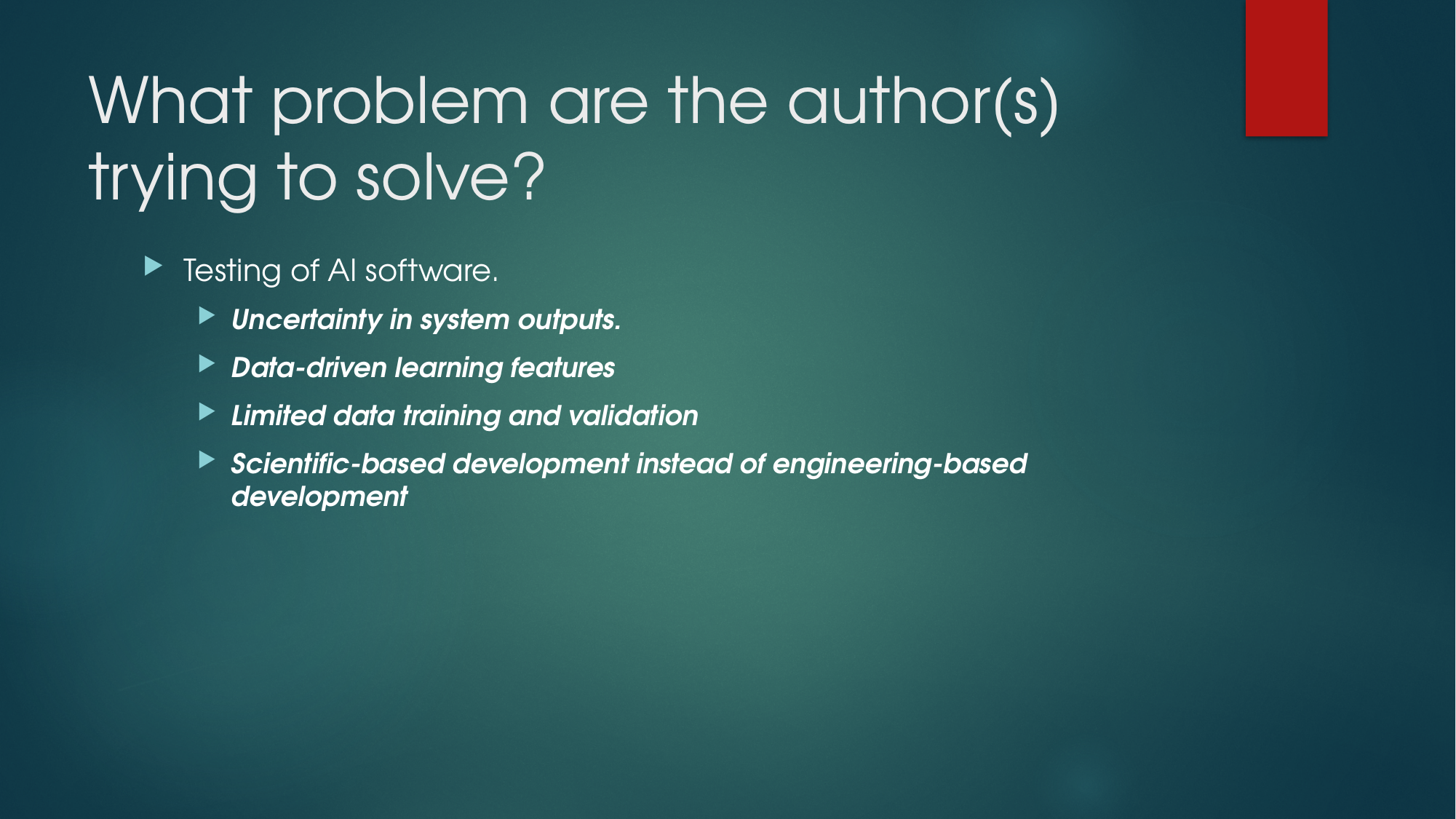

# What problem are the author(s) trying to solve?
Testing of AI software.
Uncertainty in system outputs.
Data-driven learning features
Limited data training and validation
Scientific-based development instead of engineering-based development